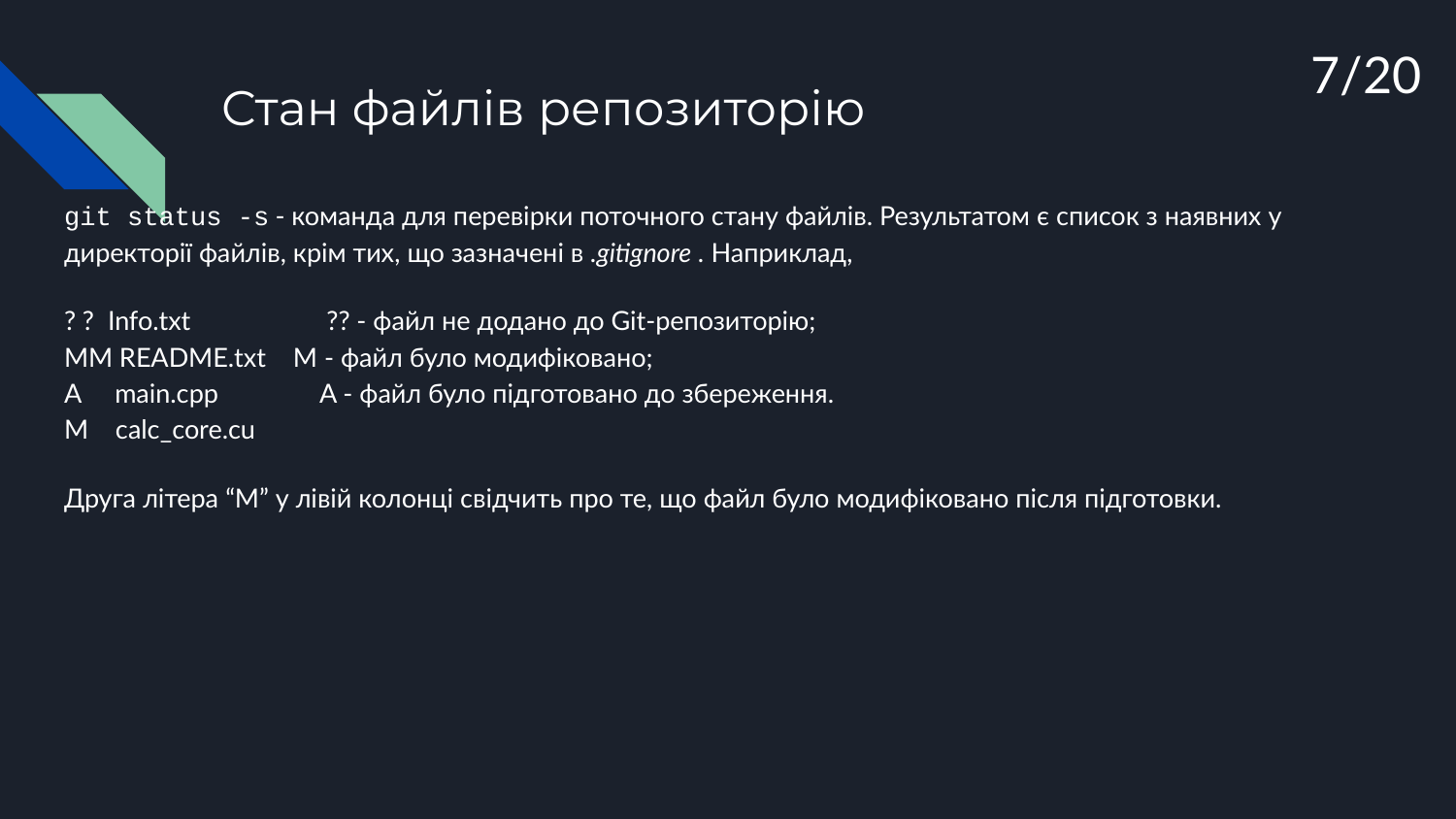

7/20
# Стан файлів репозиторію
git status -s - команда для перевірки поточного стану файлів. Результатом є список з наявних у директорії файлів, крім тих, що зазначені в .gitignore . Наприклад,
? ?  Info.txt                    ?? - файл не додано до Git-репозиторію;
MM README.txt    М - файл було модифіковано;
A     main.cpp               A - файл було підготовано до збереження.
M    calc_core.cu
Друга літера “М” у лівій колонці свідчить про те, що файл було модифіковано після підготовки.